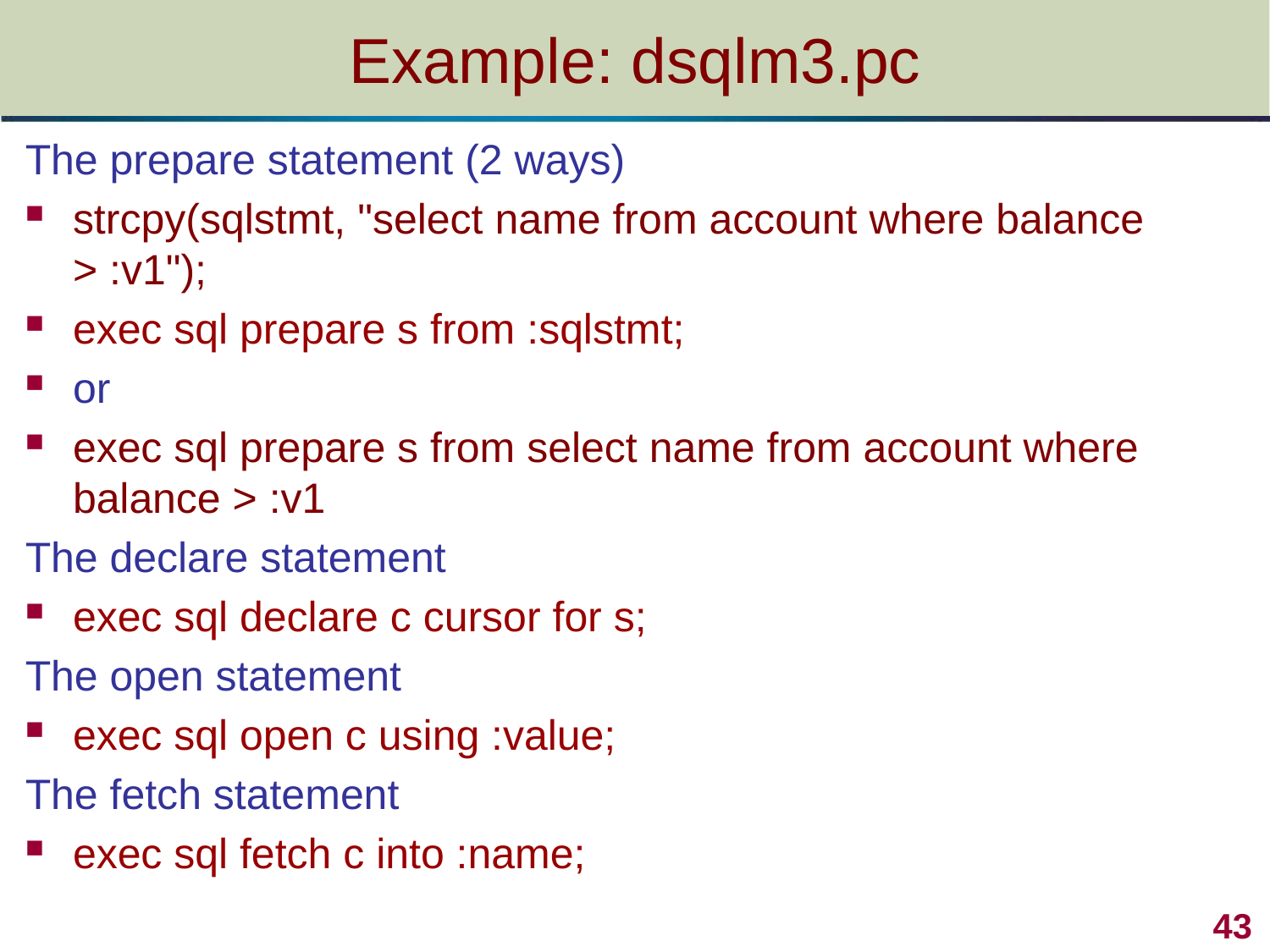

# Example: dsqlm3.pc
The prepare statement (2 ways)
strcpy(sqlstmt, "select name from account where balance   > :v1");
exec sql prepare s from :sqlstmt;
or
exec sql prepare s from select name from account where  balance > :v1
The declare statement
exec sql declare c cursor for s;
The open statement
exec sql open c using :value;
The fetch statement
exec sql fetch c into :name;

 43